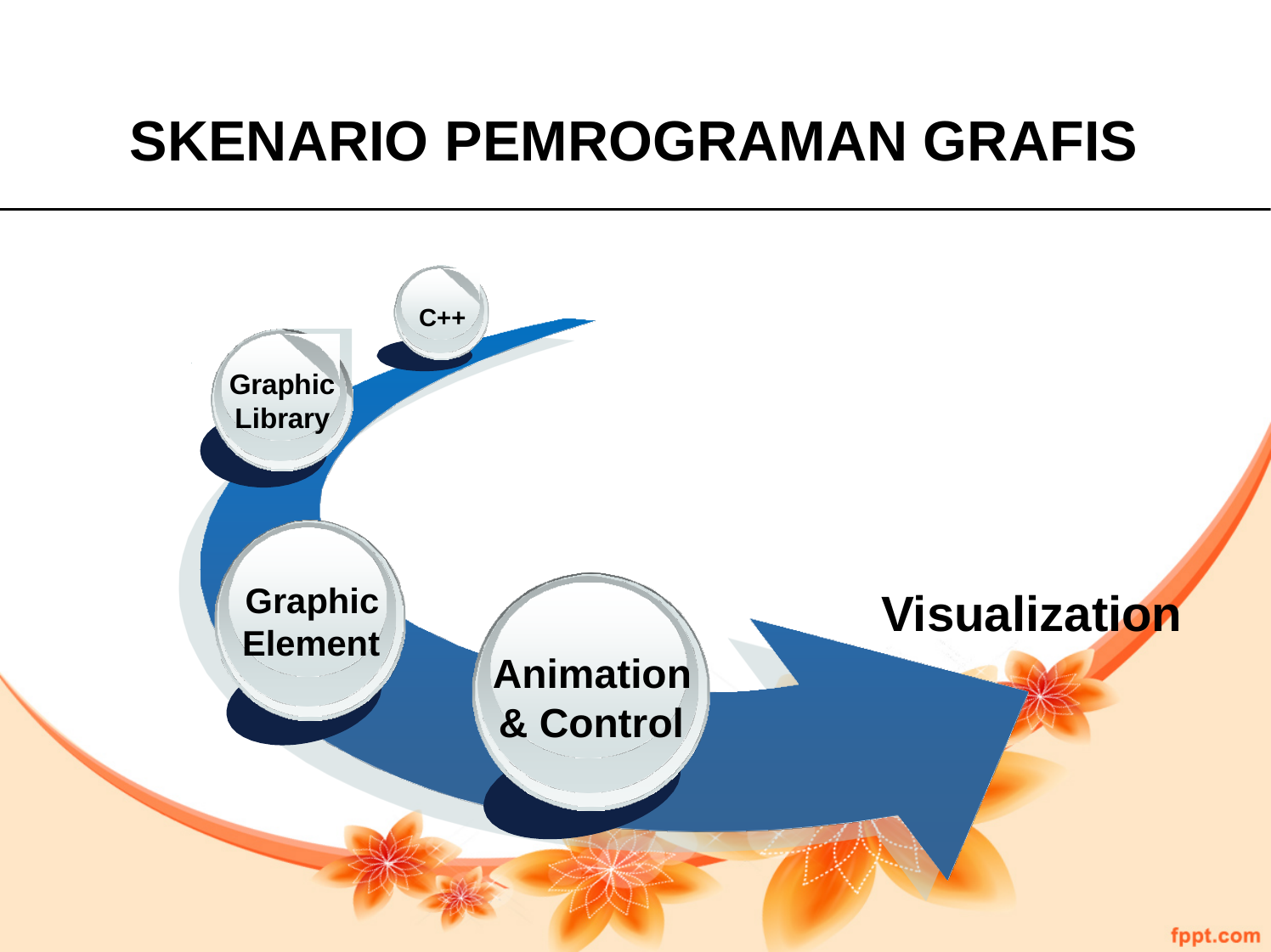

SKENARIO PEMROGRAMAN GRAFIS

C++

Graphic Library

Graphic Element
Visualization

Animation
& Control